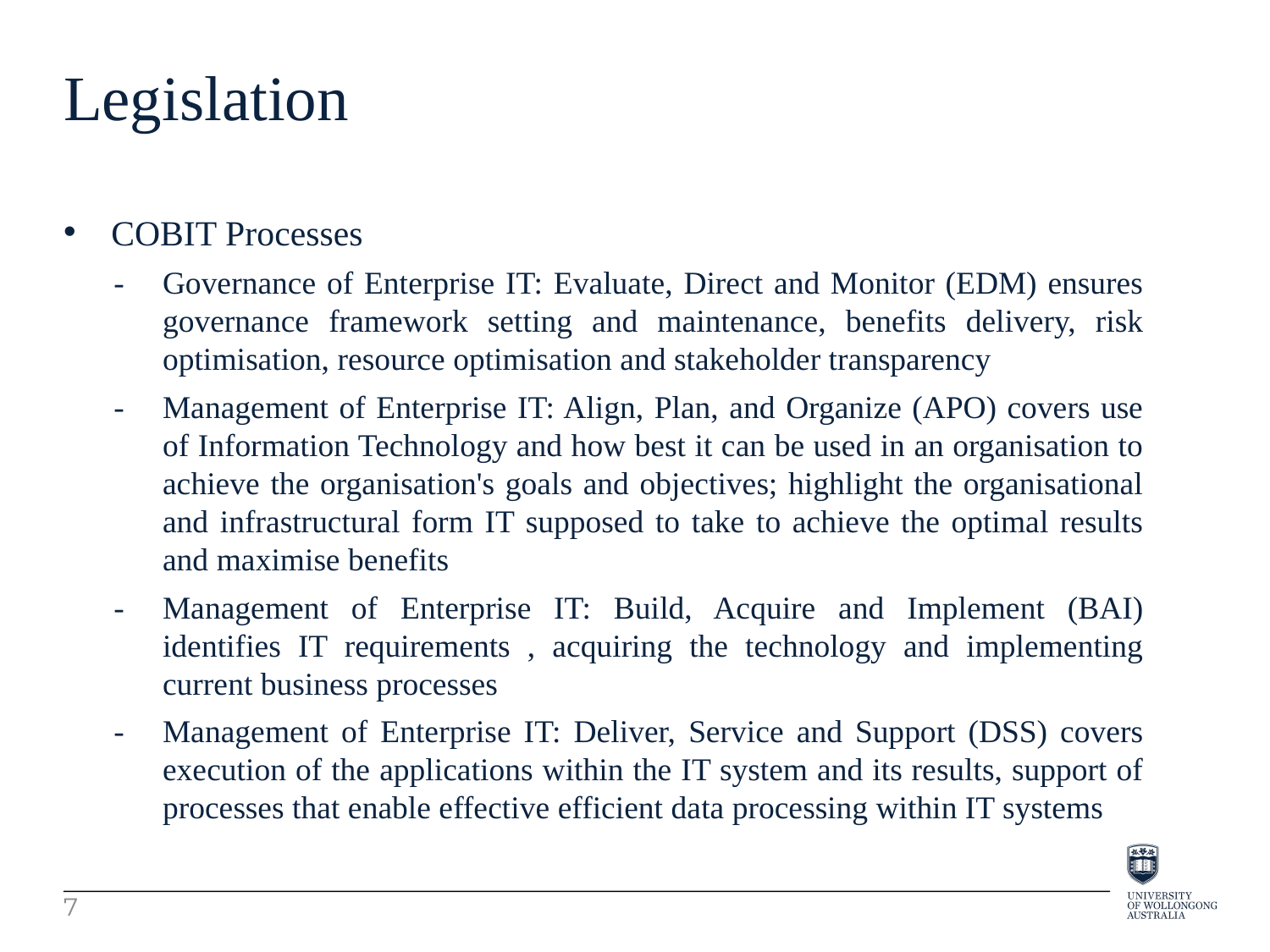

Legislation
COBIT Processes
-	Governance of Enterprise IT: Evaluate, Direct and Monitor (EDM) ensures governance framework setting and maintenance, benefits delivery, risk optimisation, resource optimisation and stakeholder transparency
-	Management of Enterprise IT: Align, Plan, and Organize (APO) covers use of Information Technology and how best it can be used in an organisation to achieve the organisation's goals and objectives; highlight the organisational and infrastructural form IT supposed to take to achieve the optimal results and maximise benefits
-	Management of Enterprise IT: Build, Acquire and Implement (BAI) identifies IT requirements , acquiring the technology and implementing current business processes
-	Management of Enterprise IT: Deliver, Service and Support (DSS) covers execution of the applications within the IT system and its results, support of processes that enable effective efficient data processing within IT systems
7